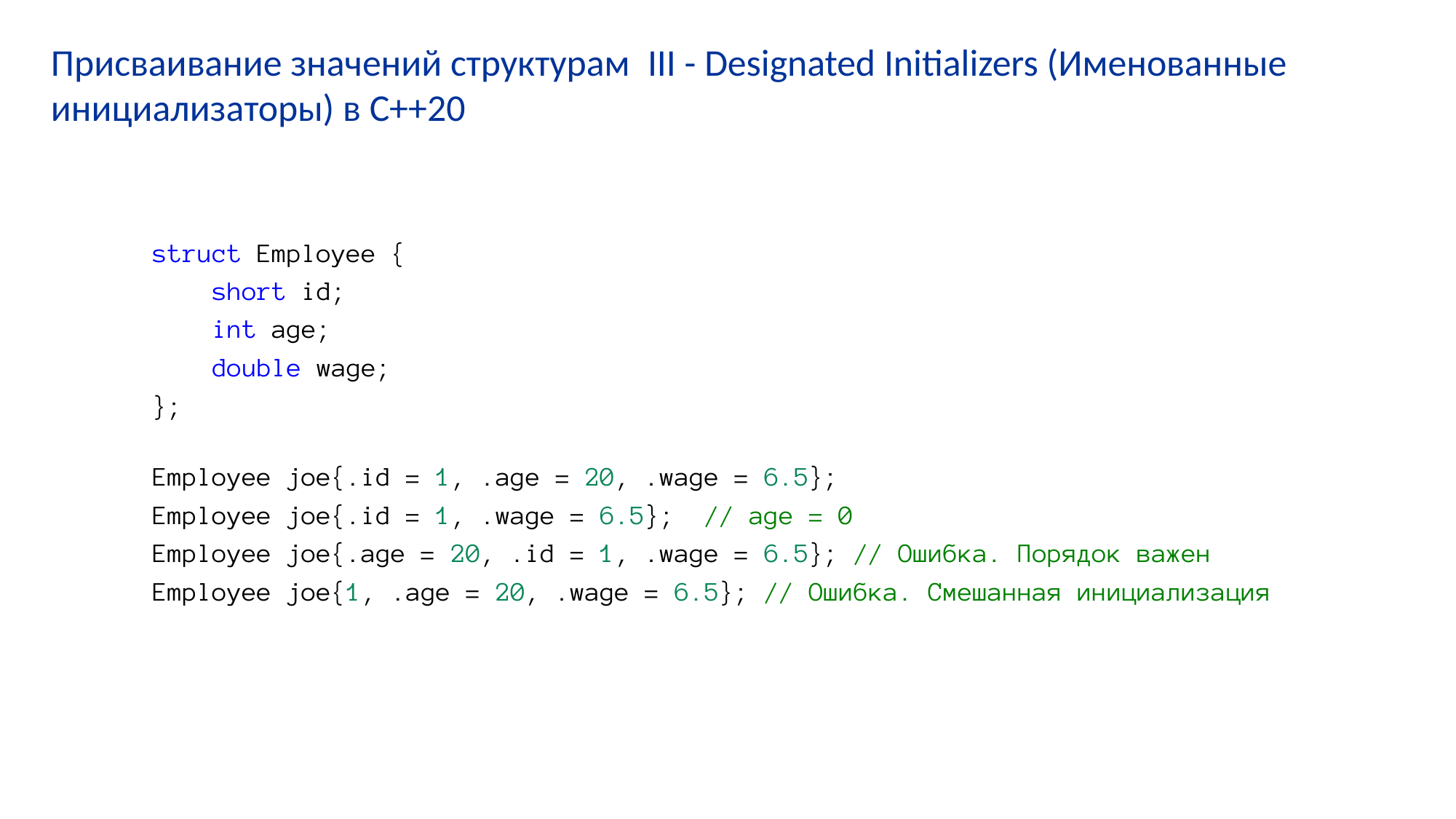

# Присваивание значений структурам  III - Designated Initializers (Именованные инициализаторы) в C++20

struct Employee {
    short id;
    int age;
    double wage;
};
Employee joe{.id = 1, .age = 20, .wage = 6.5};
Employee joe{.id = 1, .wage = 6.5};  // age = 0
Employee joe{.age = 20, .id = 1, .wage = 6.5}; // Ошибка. Порядок важен
Employee joe{1, .age = 20, .wage = 6.5}; // Ошибка. Смешанная инициализация